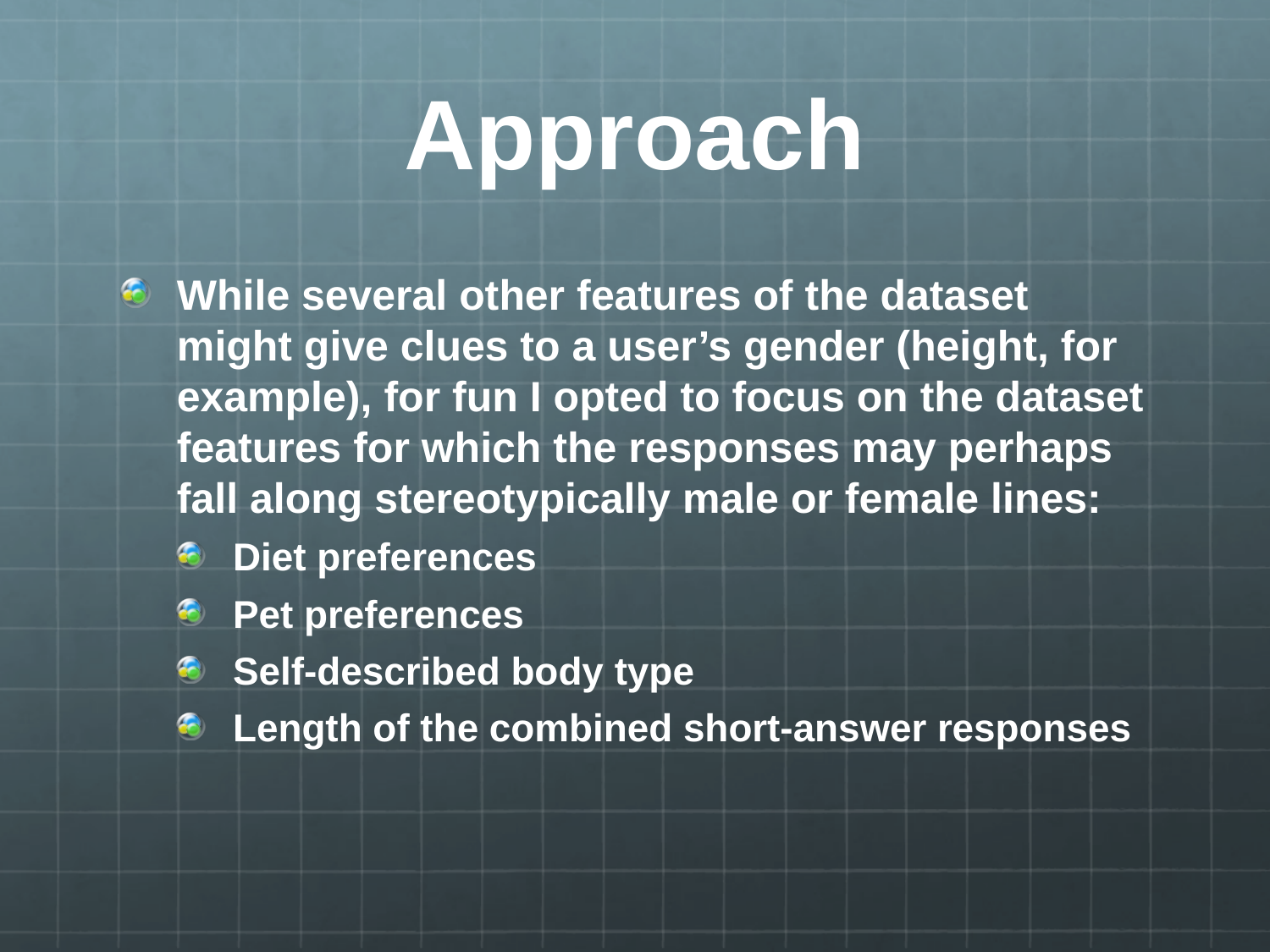

# Approach
While several other features of the dataset might give clues to a user’s gender (height, for example), for fun I opted to focus on the dataset features for which the responses may perhaps fall along stereotypically male or female lines:
Diet preferences
Pet preferences
Self-described body type
Length of the combined short-answer responses